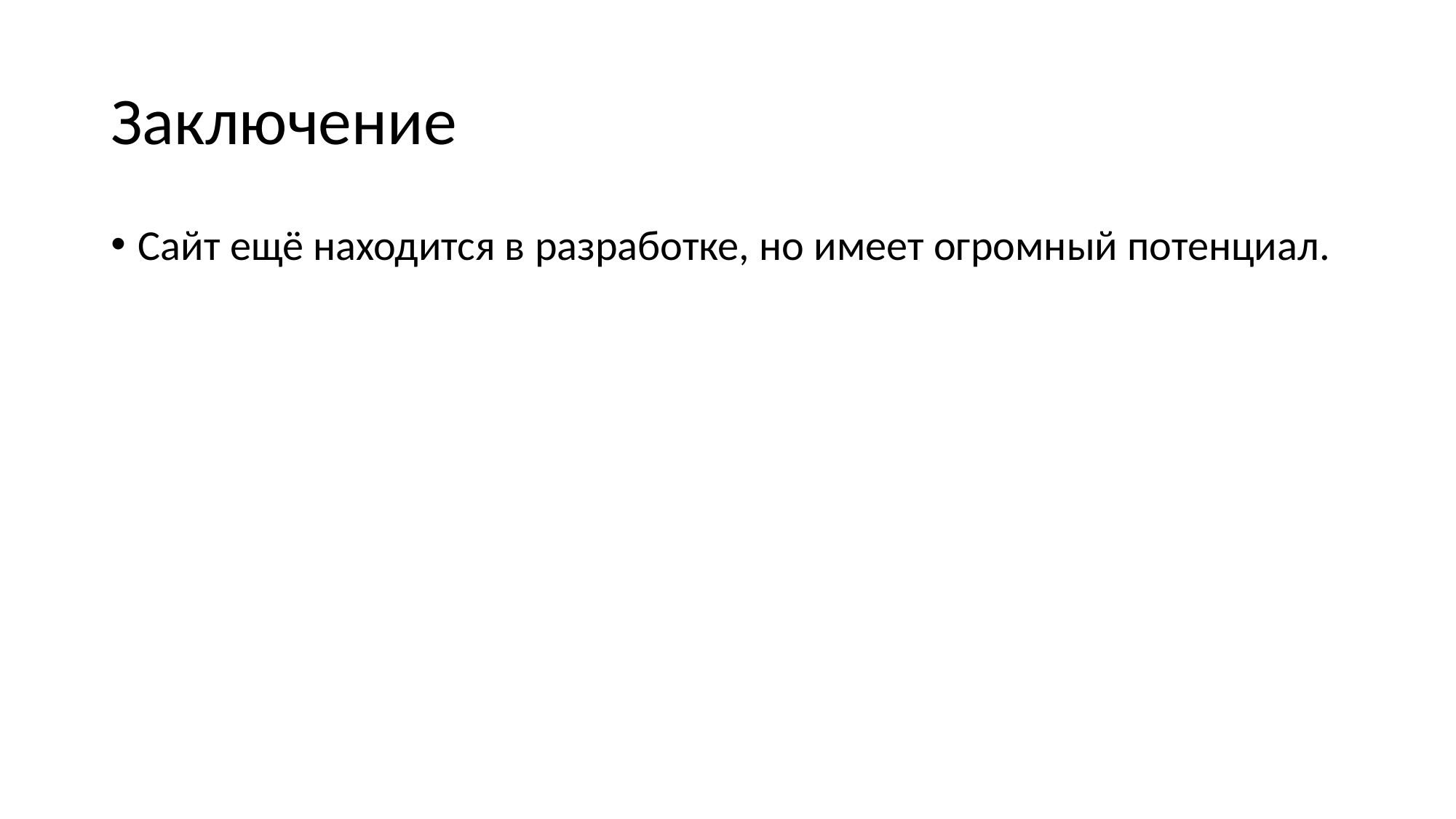

# Заключение
Сайт ещё находится в разработке, но имеет огромный потенциал.